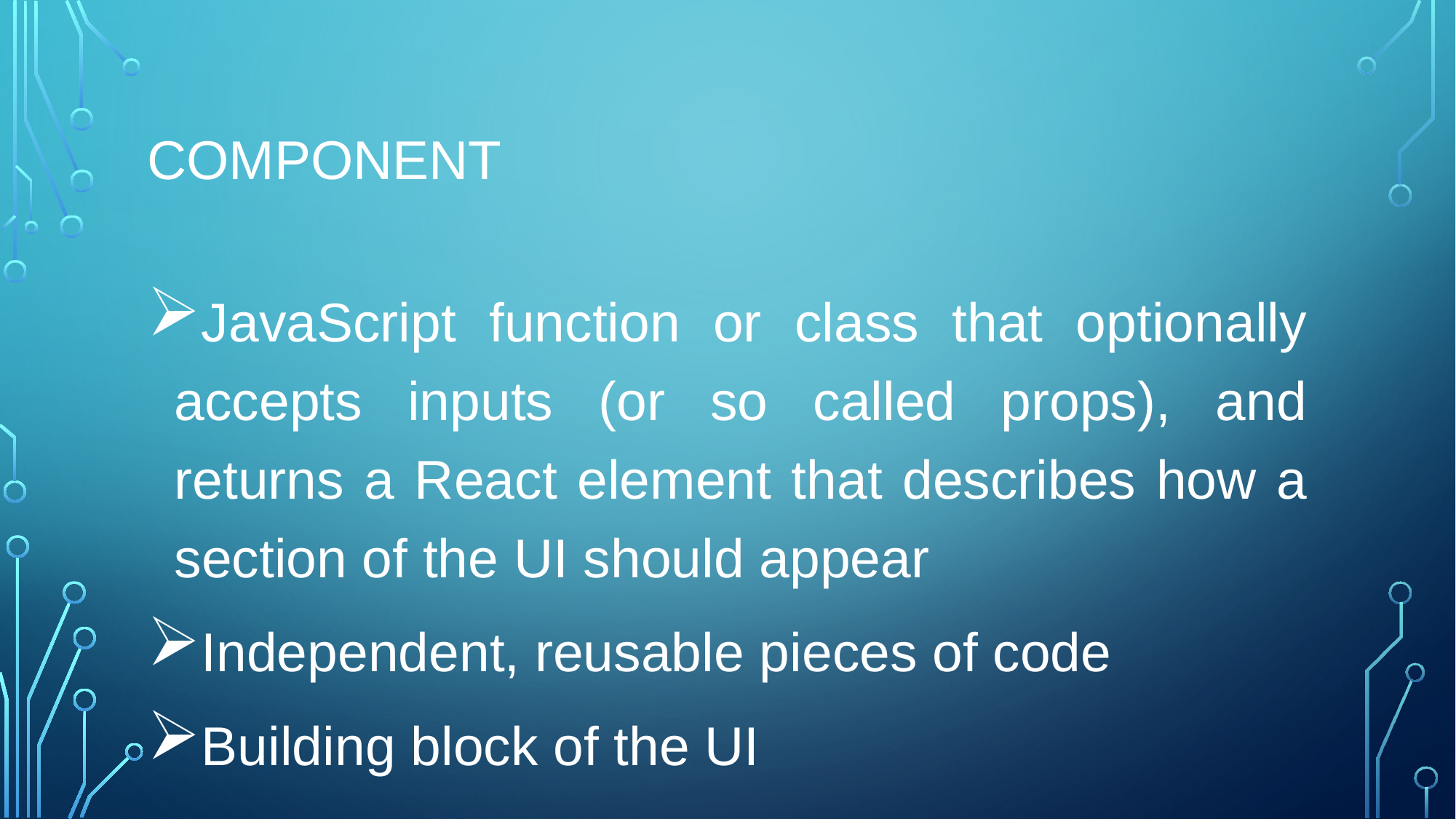

# Component
JavaScript function or class that optionally accepts inputs (or so called props), and returns a React element that describes how a section of the UI should appear
Independent, reusable pieces of code
Building block of the UI